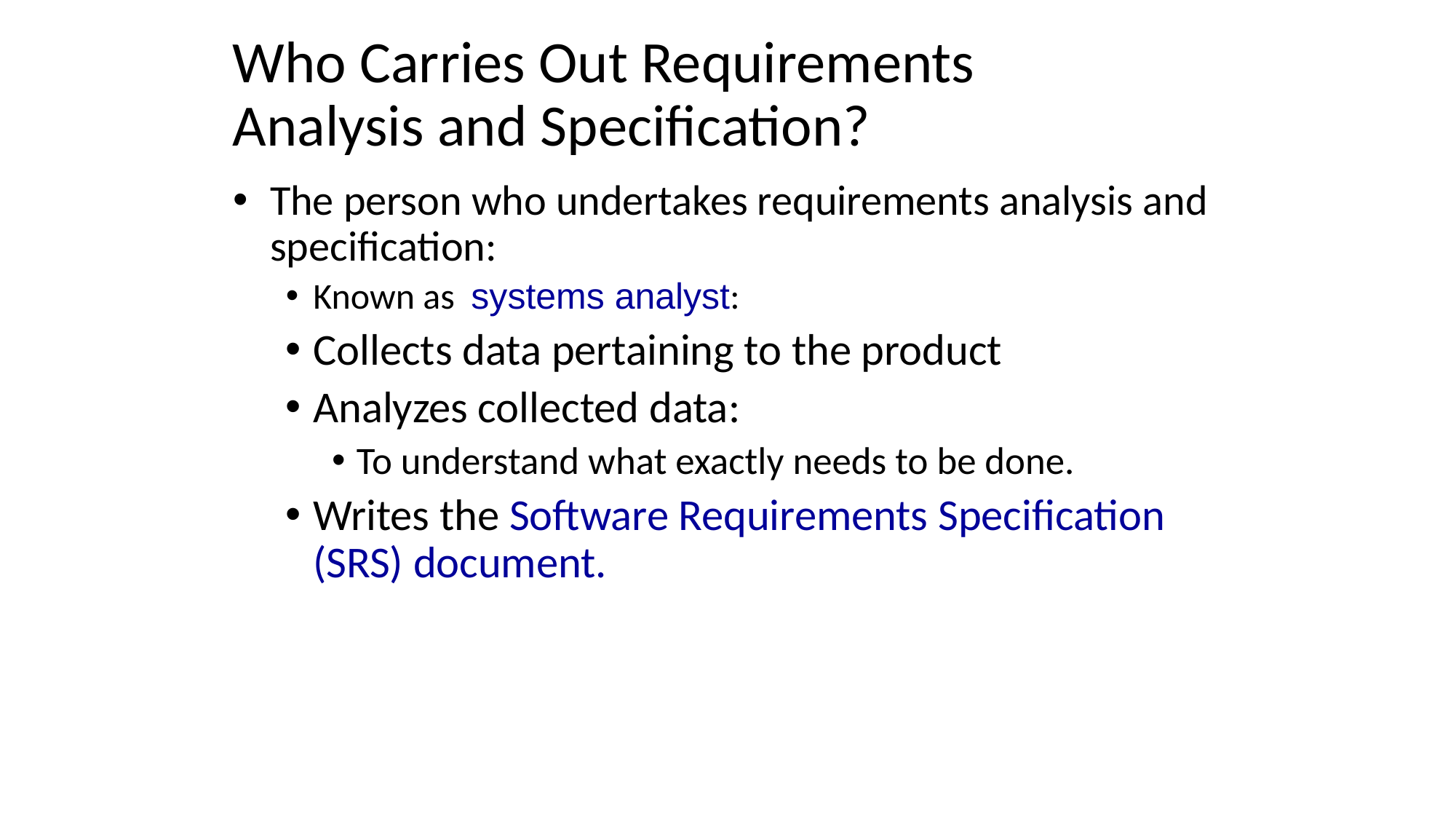

# Who Carries Out Requirements Analysis and Specification?
The person who undertakes requirements analysis and specification:
Known as  systems analyst:
Collects data pertaining to the product
Analyzes collected data:
To understand what exactly needs to be done.
Writes the Software Requirements Specification (SRS) document.